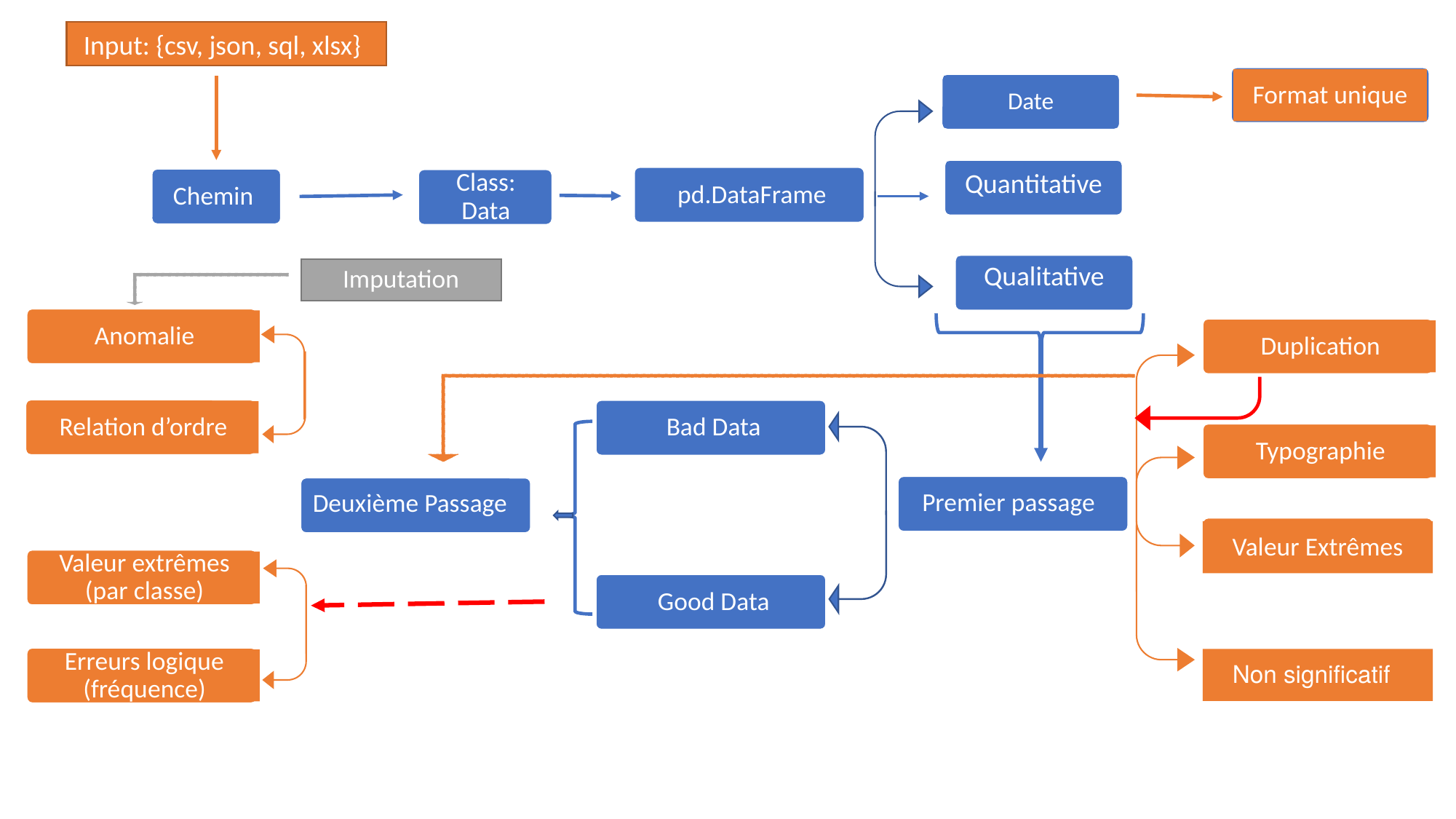

Input: {csv, json, sql, xlsx}

Format unique

Date

Quantitative

pd.DataFrame

Chemin
Class: Data

Qualitative
Imputation

Anomalie

Duplication

Relation d’ordre

Bad Data

Typographie

Premier passage

Deuxième Passage

Valeur Extrêmes

Valeur extrêmes (par classe)

Good Data

Erreurs logique (fréquence)
Non significatif